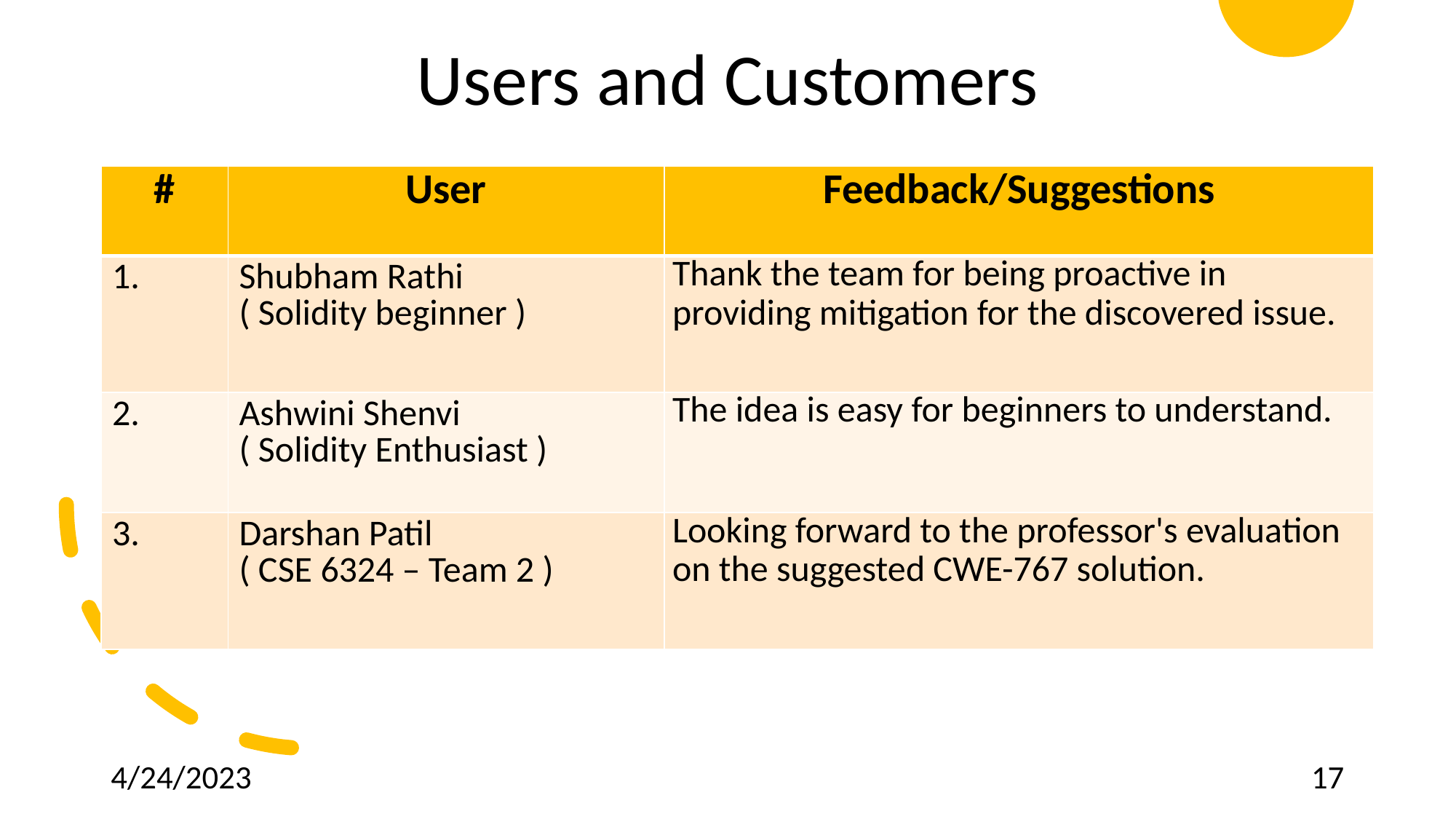

# Users and Customers

| # | User | Feedback/Suggestions |
| --- | --- | --- |
| 1. | Shubham Rathi ( Solidity beginner ) | Thank the team for being proactive in providing mitigation for the discovered issue. |
| 2. | Ashwini Shenvi ( Solidity Enthusiast ) | The idea is easy for beginners to understand. |
| 3. | Darshan Patil ( CSE 6324 – Team 2 ) | Looking forward to the professor's evaluation on the suggested CWE-767 solution. |

4/24/2023
17